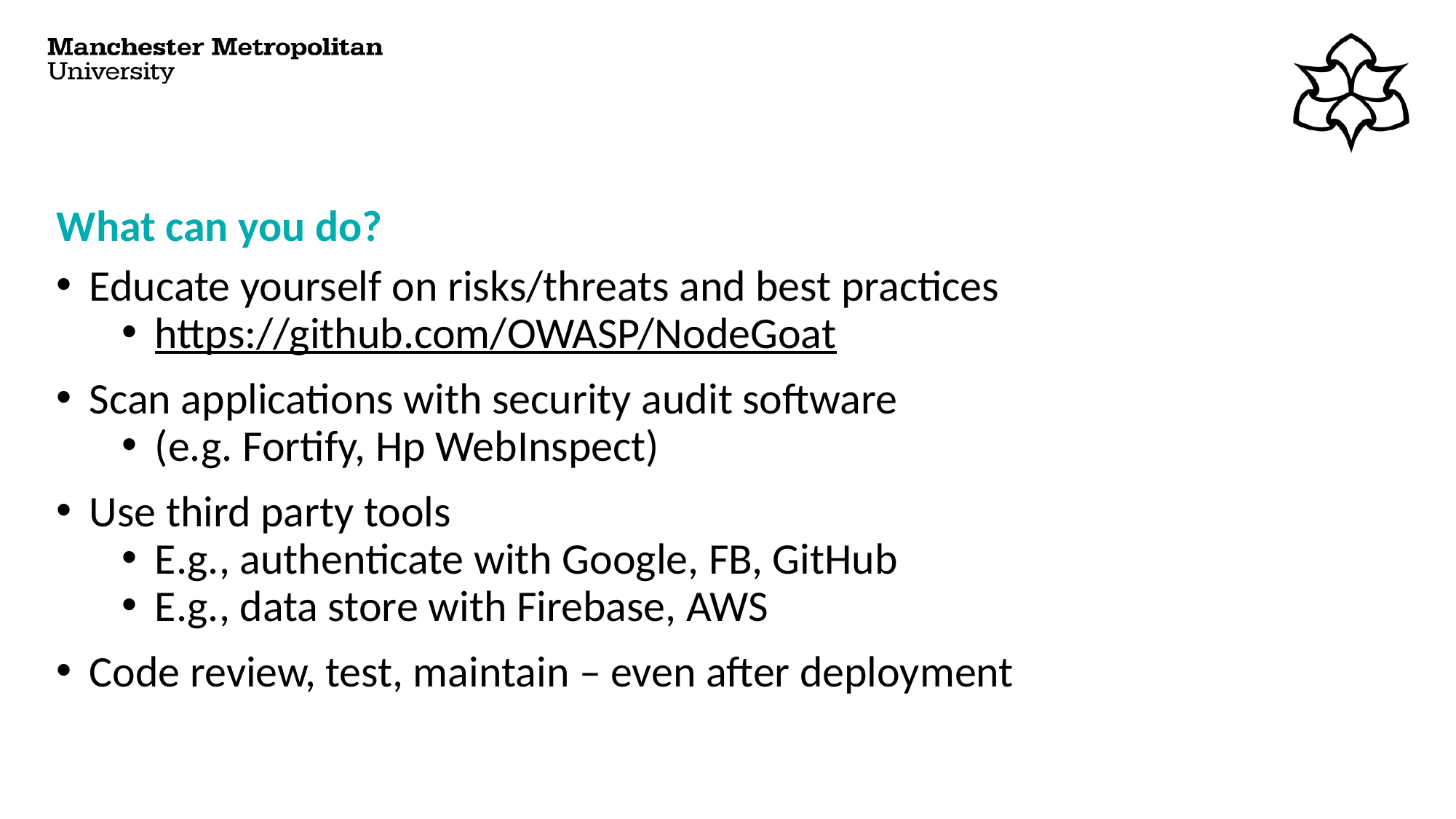

# What can you do?
Educate yourself on risks/threats and best practices
https://github.com/OWASP/NodeGoat
Scan applications with security audit software
(e.g. Fortify, Hp WebInspect)
Use third party tools
E.g., authenticate with Google, FB, GitHub
E.g., data store with Firebase, AWS
Code review, test, maintain – even after deployment